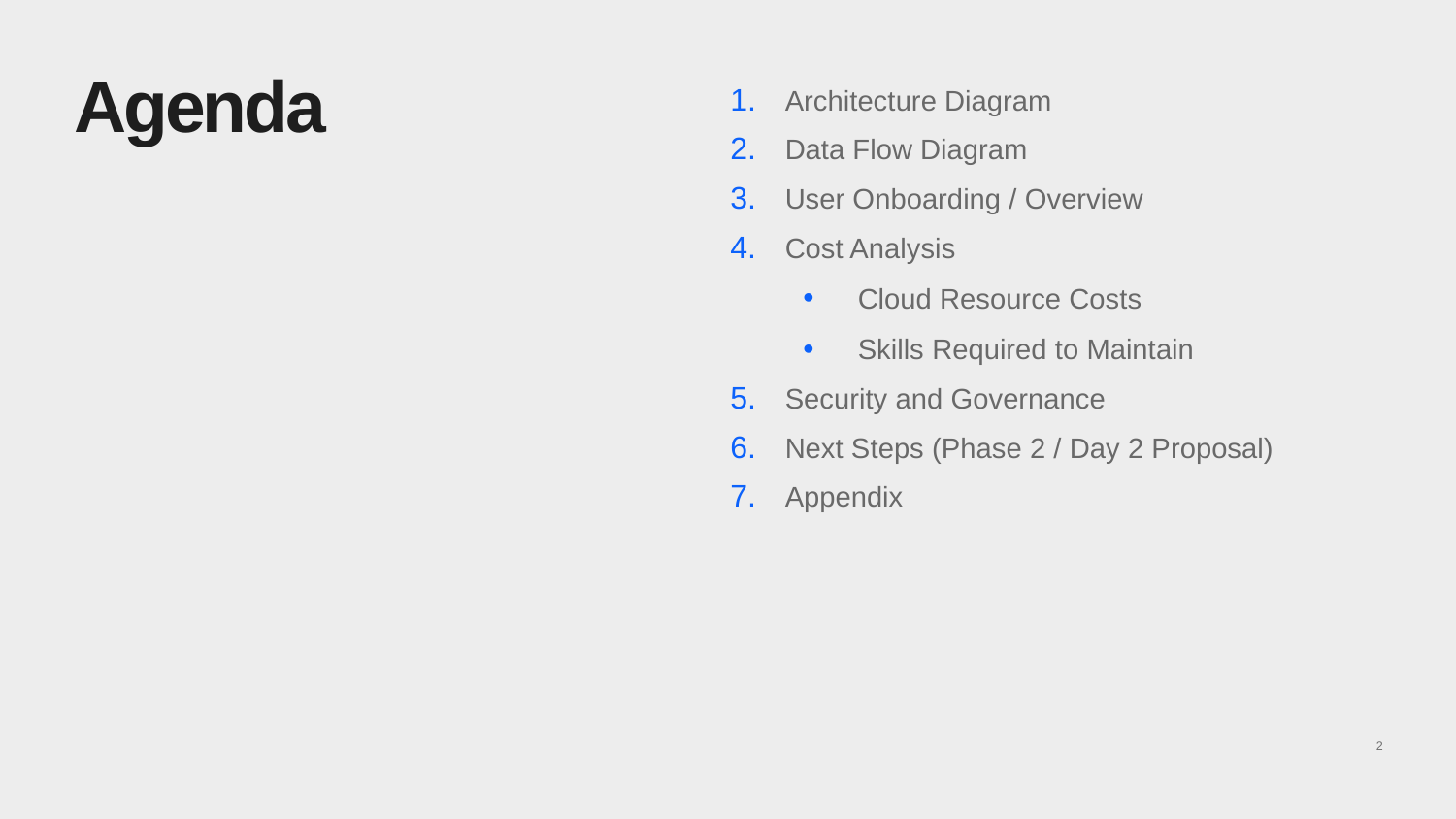

# Agenda
Architecture Diagram
Data Flow Diagram
User Onboarding / Overview
Cost Analysis
Cloud Resource Costs
Skills Required to Maintain
Security and Governance
Next Steps (Phase 2 / Day 2 Proposal)
Appendix